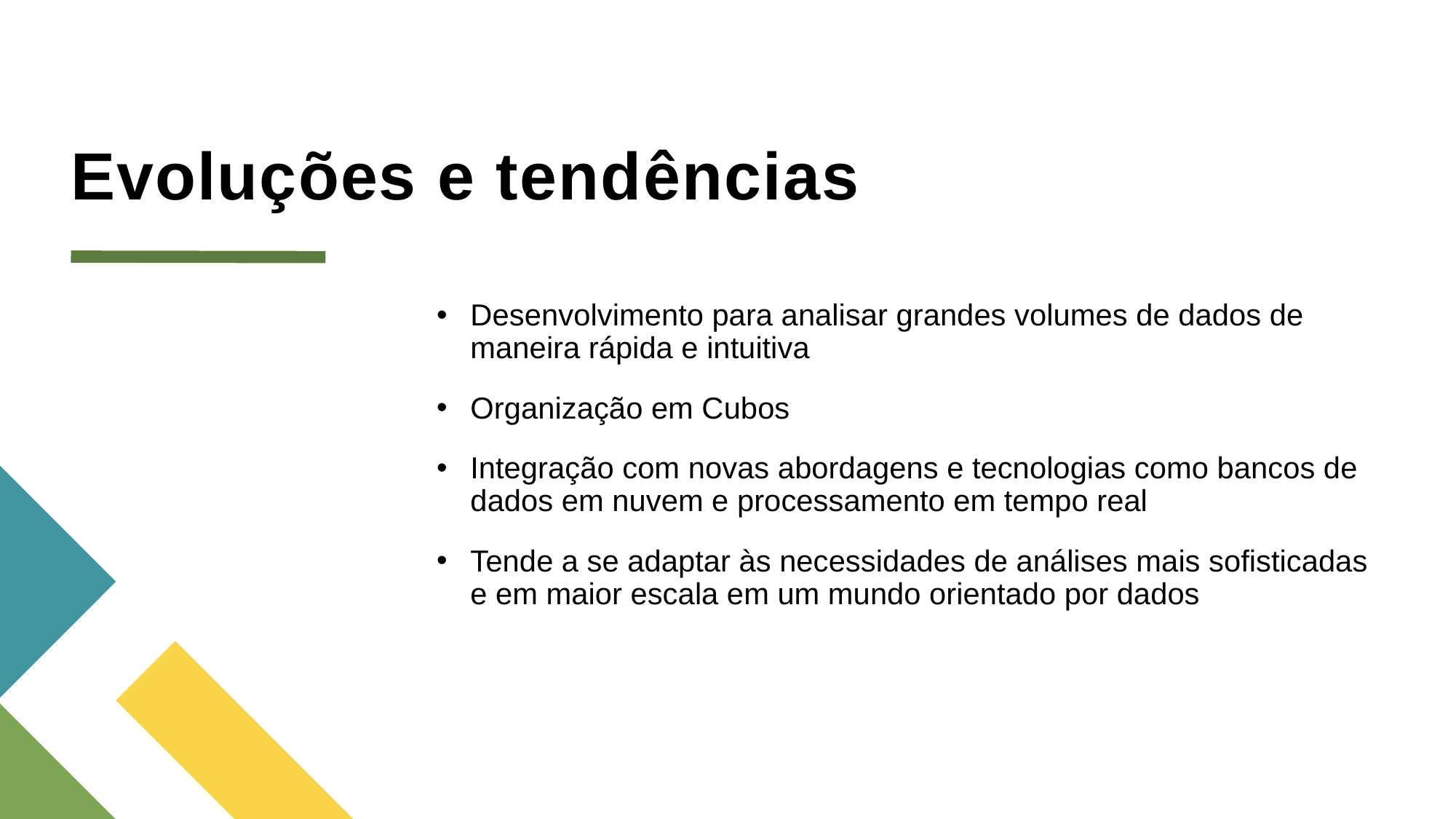

# Evoluções e tendências
Desenvolvimento para analisar grandes volumes de dados de maneira rápida e intuitiva
Organização em Cubos
Integração com novas abordagens e tecnologias como bancos de dados em nuvem e processamento em tempo real
Tende a se adaptar às necessidades de análises mais sofisticadas e em maior escala em um mundo orientado por dados